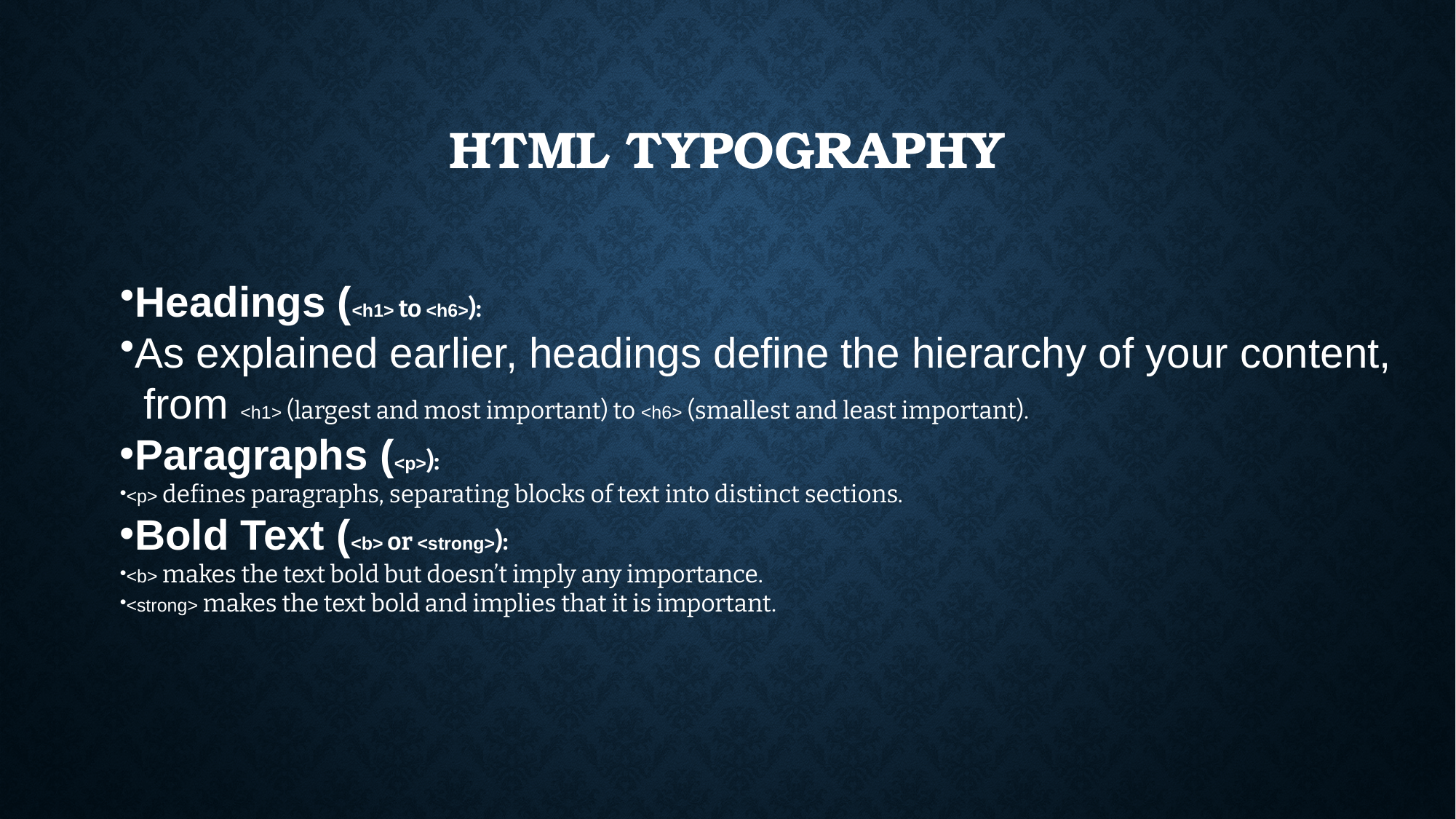

# HTML Typography
Headings (<h1> to <h6>):
As explained earlier, headings define the hierarchy of your content,
  from <h1> (largest and most important) to <h6> (smallest and least important).
Paragraphs (<p>):
<p> defines paragraphs, separating blocks of text into distinct sections.
Bold Text (<b> or <strong>):
<b> makes the text bold but doesn’t imply any importance.
<strong> makes the text bold and implies that it is important.